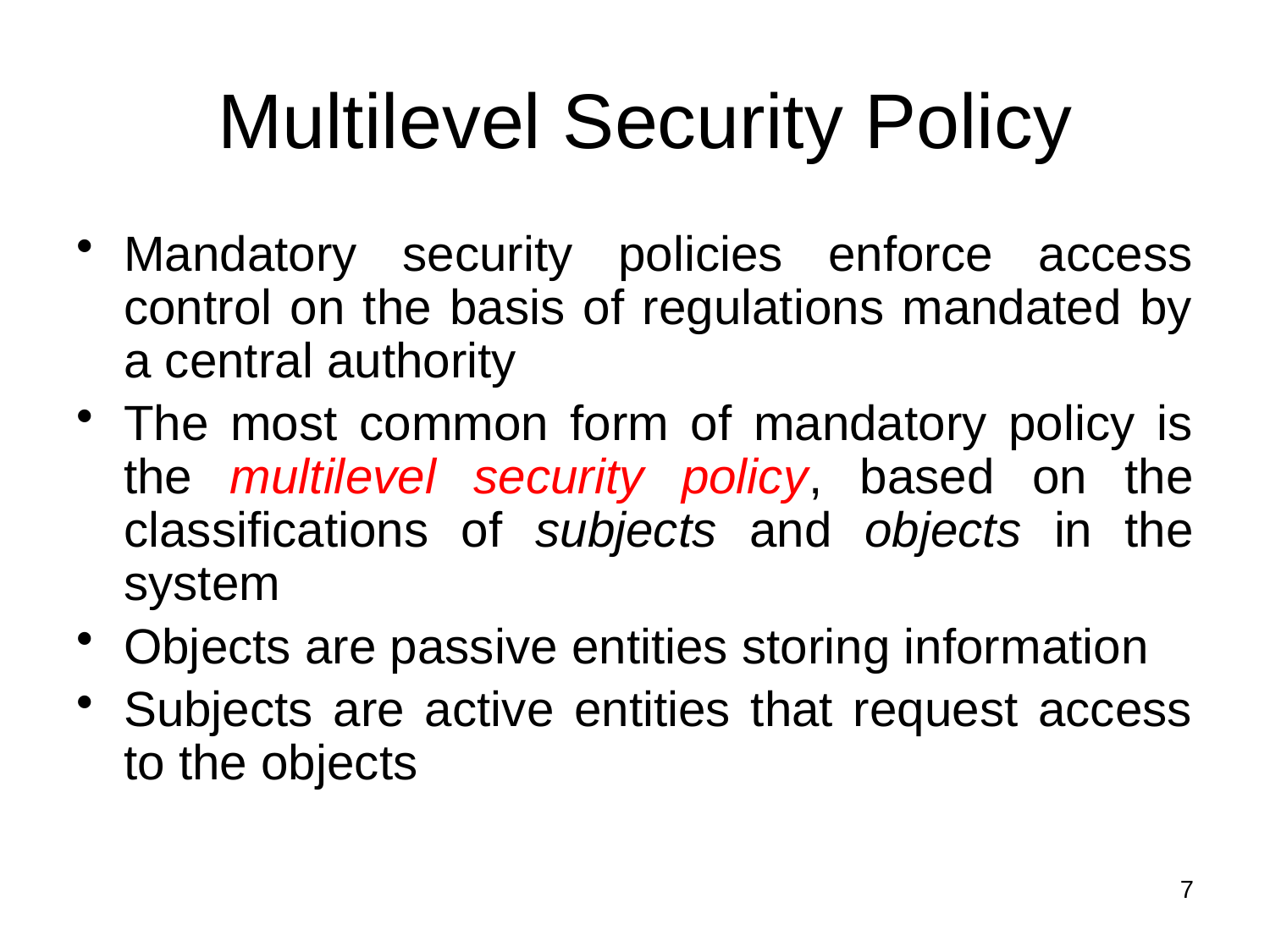

# Multilevel Security Policy
Mandatory security policies enforce access control on the basis of regulations mandated by a central authority
The most common form of mandatory policy is the multilevel security policy, based on the classifications of subjects and objects in the system
Objects are passive entities storing information
Subjects are active entities that request access to the objects
7